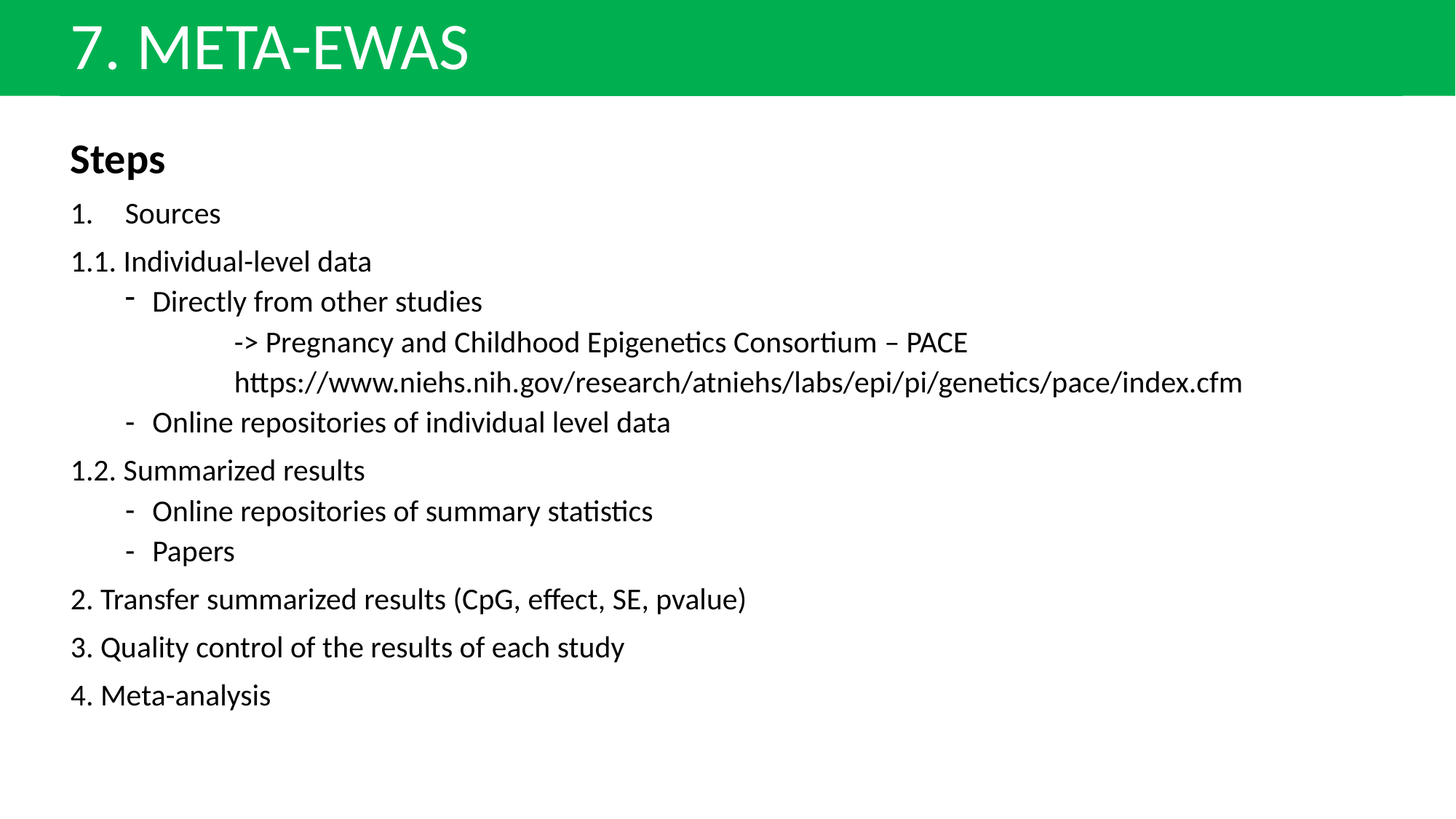

# 7. META-EWAS
Steps
Sources
1.1. Individual-level data
Directly from other studies
	-> Pregnancy and Childhood Epigenetics Consortium – PACE
	https://www.niehs.nih.gov/research/atniehs/labs/epi/pi/genetics/pace/index.cfm
Online repositories of individual level data
1.2. Summarized results
Online repositories of summary statistics
Papers
2. Transfer summarized results (CpG, effect, SE, pvalue)
3. Quality control of the results of each study
4. Meta-analysis